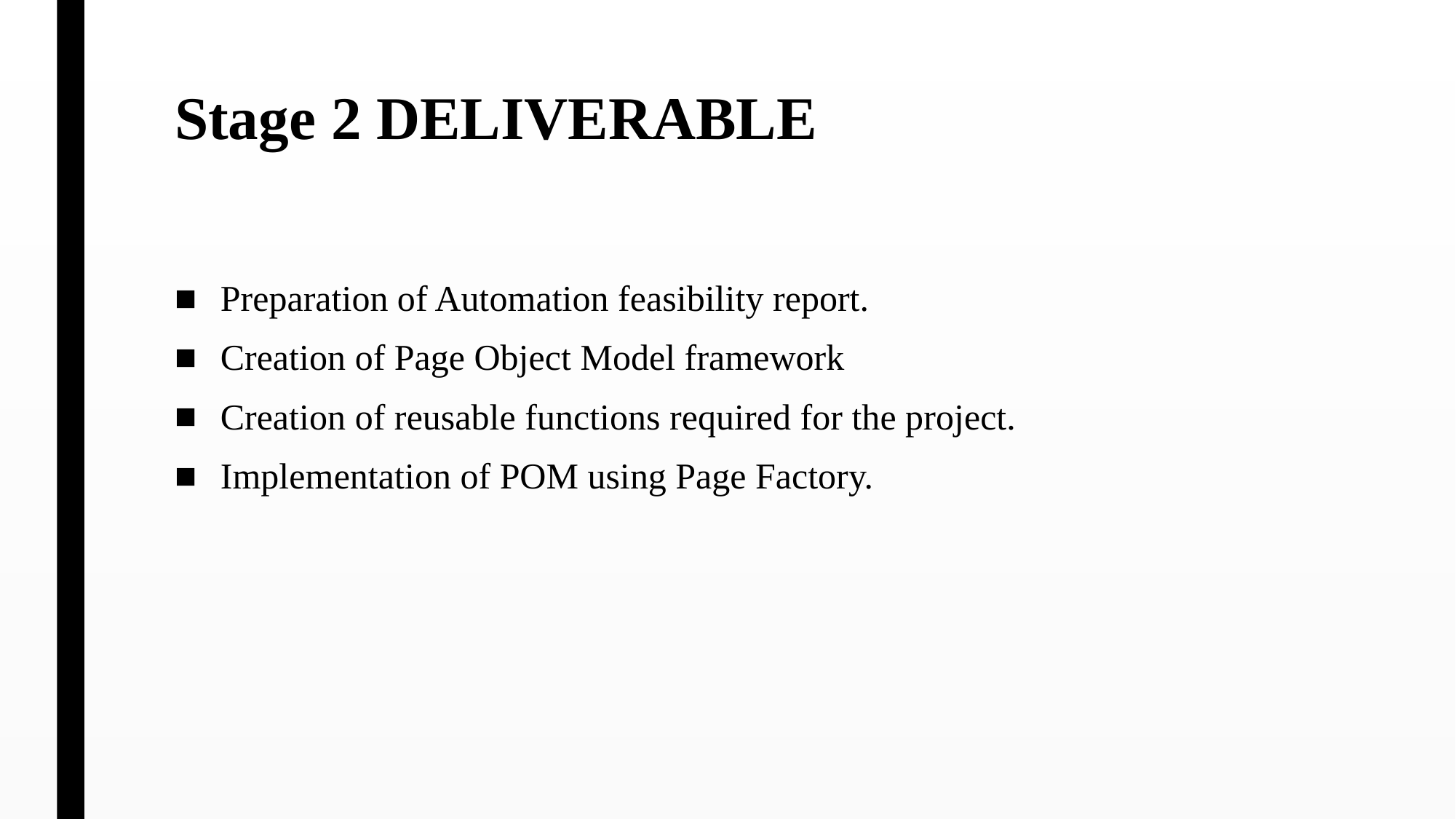

# Stage 2 DELIVERABLE
Preparation of Automation feasibility report.
Creation of Page Object Model framework
Creation of reusable functions required for the project.
Implementation of POM using Page Factory.